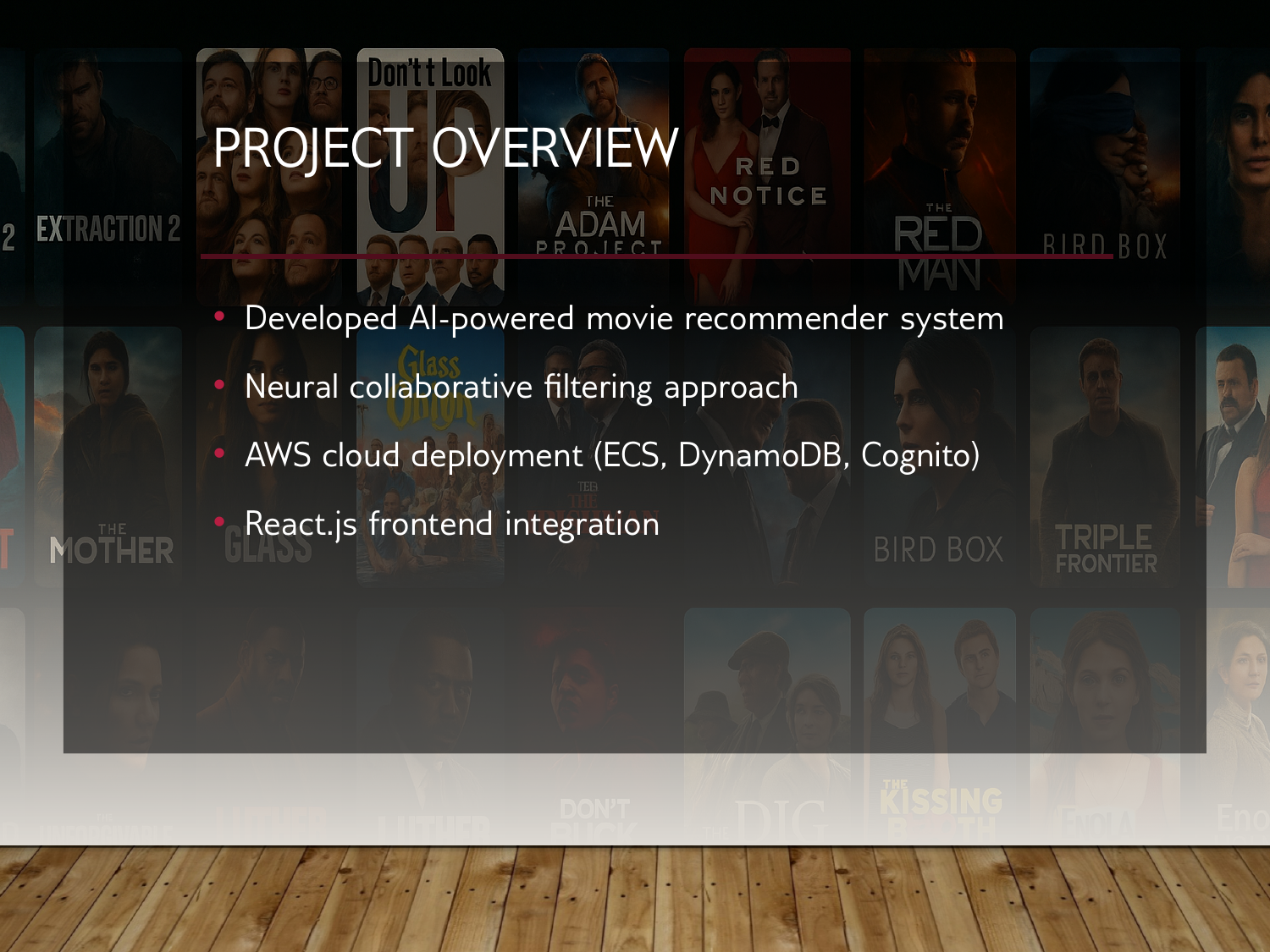

# Project Overview
Developed AI-powered movie recommender system
Neural collaborative filtering approach
AWS cloud deployment (ECS, DynamoDB, Cognito)
React.js frontend integration